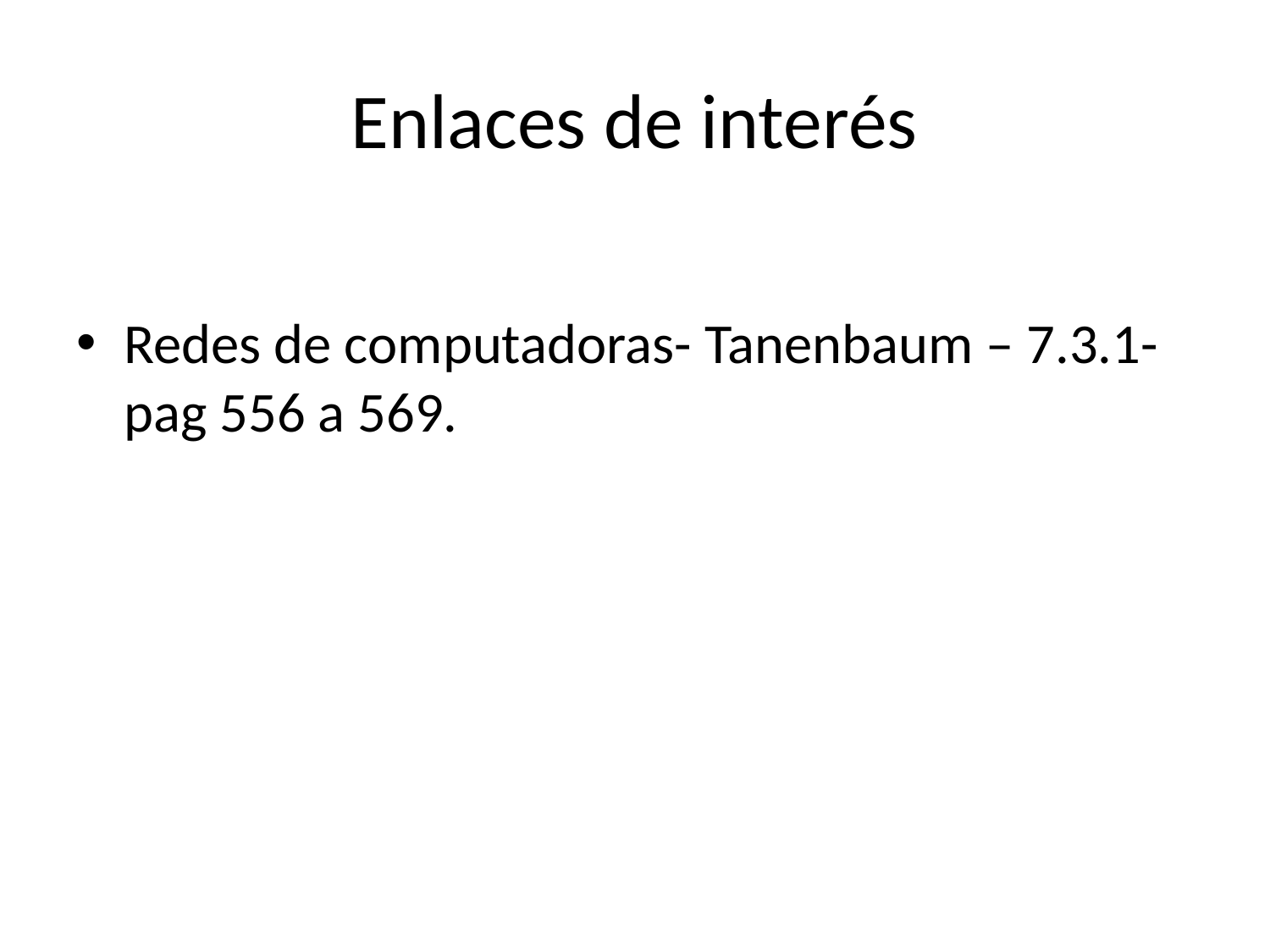

# Enlaces de interés

Redes de computadoras- Tanenbaum – 7.3.1- pag 556 a 569.